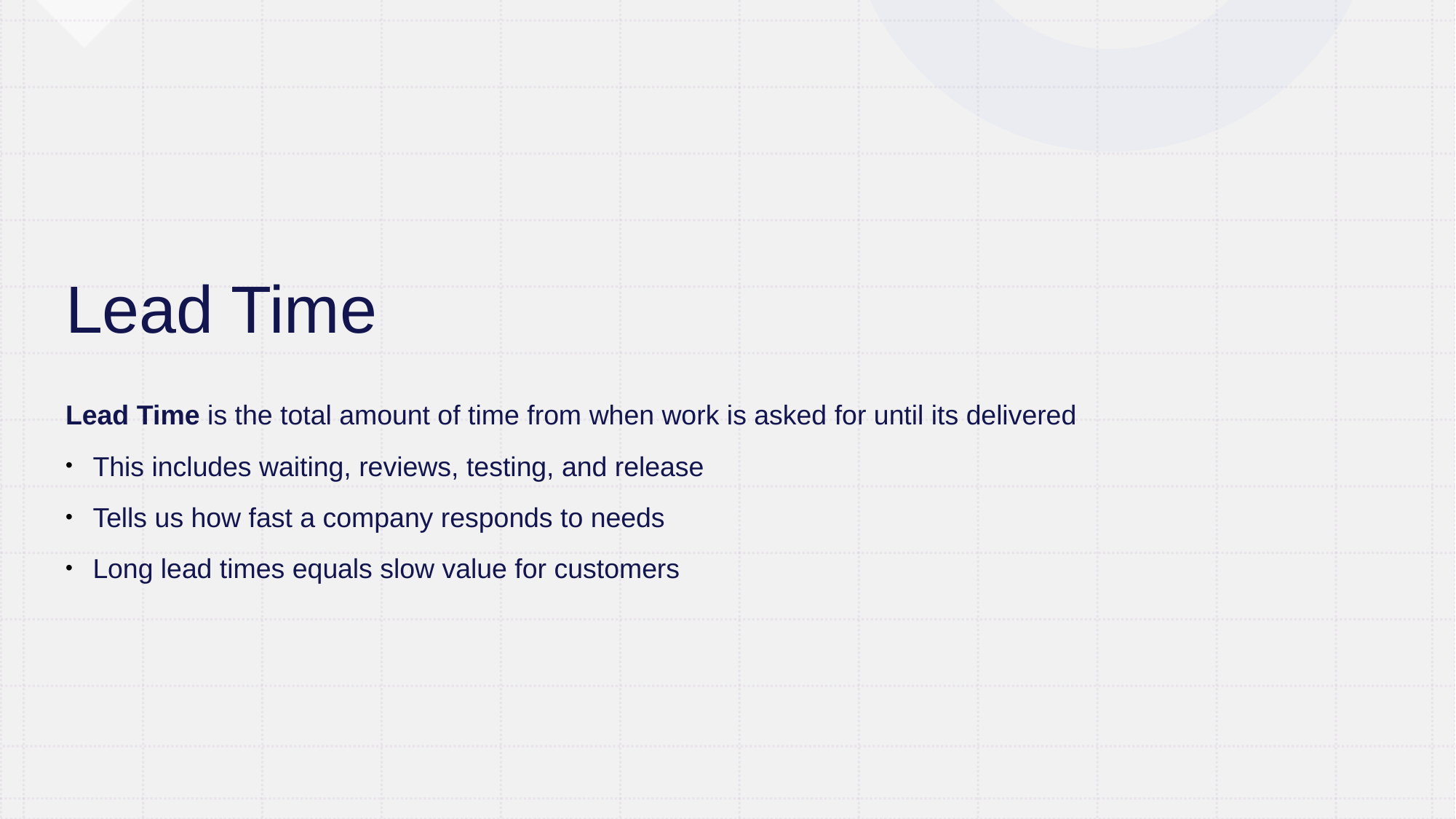

# Lead Time
Lead Time is the total amount of time from when work is asked for until its delivered
This includes waiting, reviews, testing, and release
Tells us how fast a company responds to needs
Long lead times equals slow value for customers